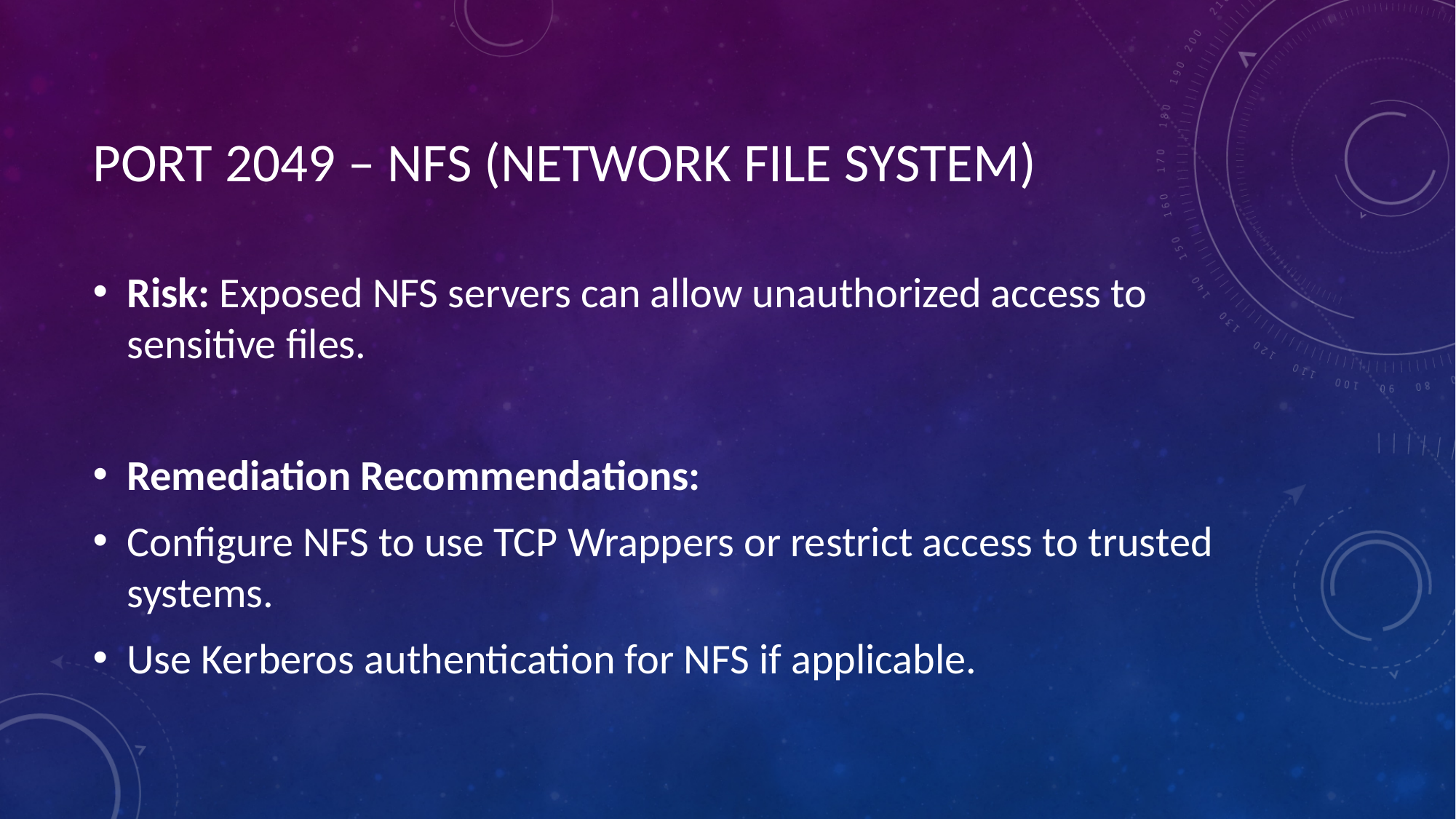

# Port 2049 – NFS (Network File System)
Risk: Exposed NFS servers can allow unauthorized access to sensitive files.

Remediation Recommendations:
Configure NFS to use TCP Wrappers or restrict access to trusted systems.
Use Kerberos authentication for NFS if applicable.